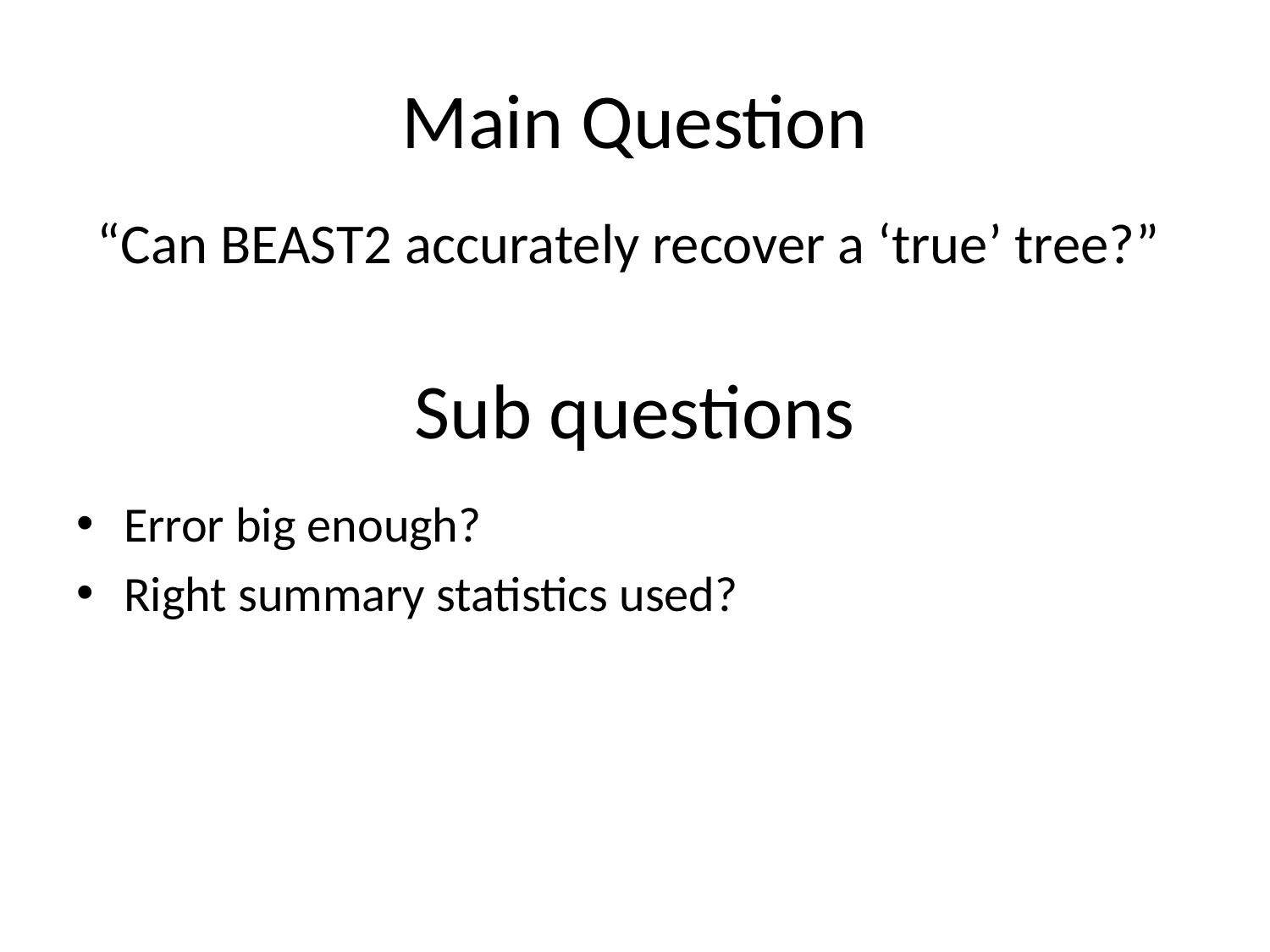

# Main Question
“Can BEAST2 accurately recover a ‘true’ tree?”

Sub questions
Error big enough?
Right summary statistics used?